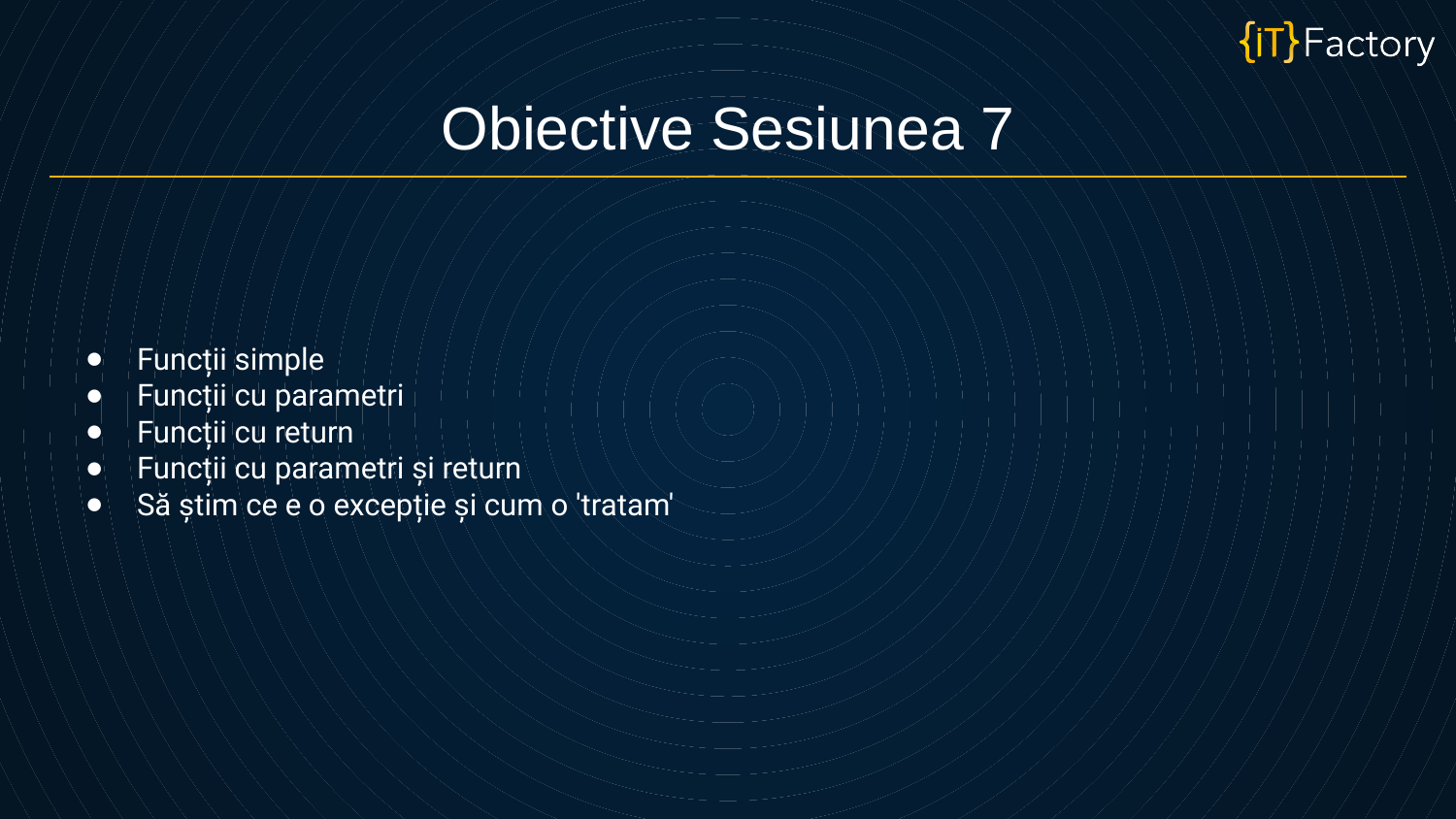

Obiective Sesiunea 7

Funcții simple
Funcții cu parametri
Funcții cu return
Funcții cu parametri și return
Să știm ce e o excepție și cum o 'tratam'